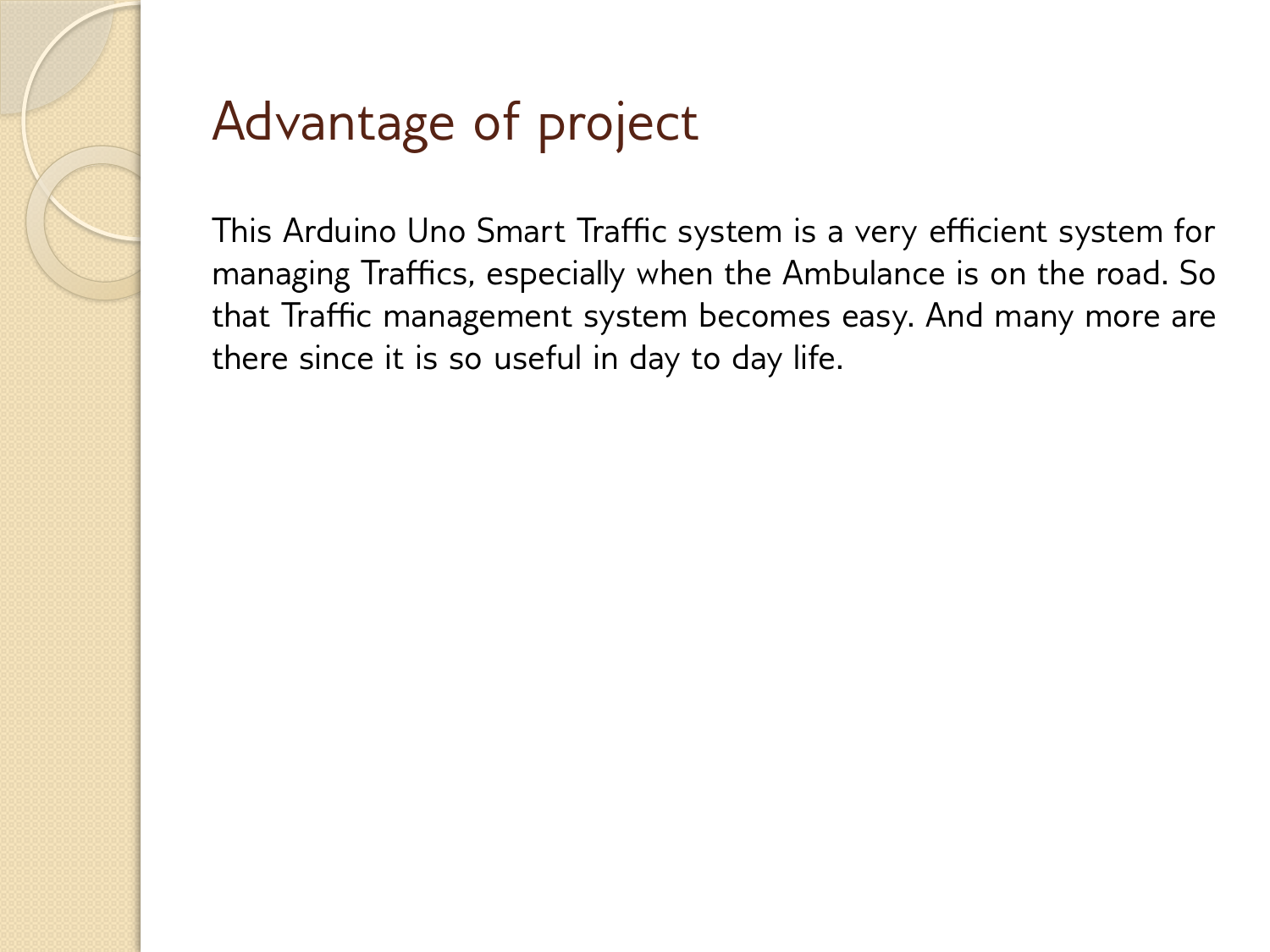

# Advantage of project
This Arduino Uno Smart Traffic system is a very efficient system for managing Traffics, especially when the Ambulance is on the road. So that Traffic management system becomes easy. And many more are there since it is so useful in day to day life.